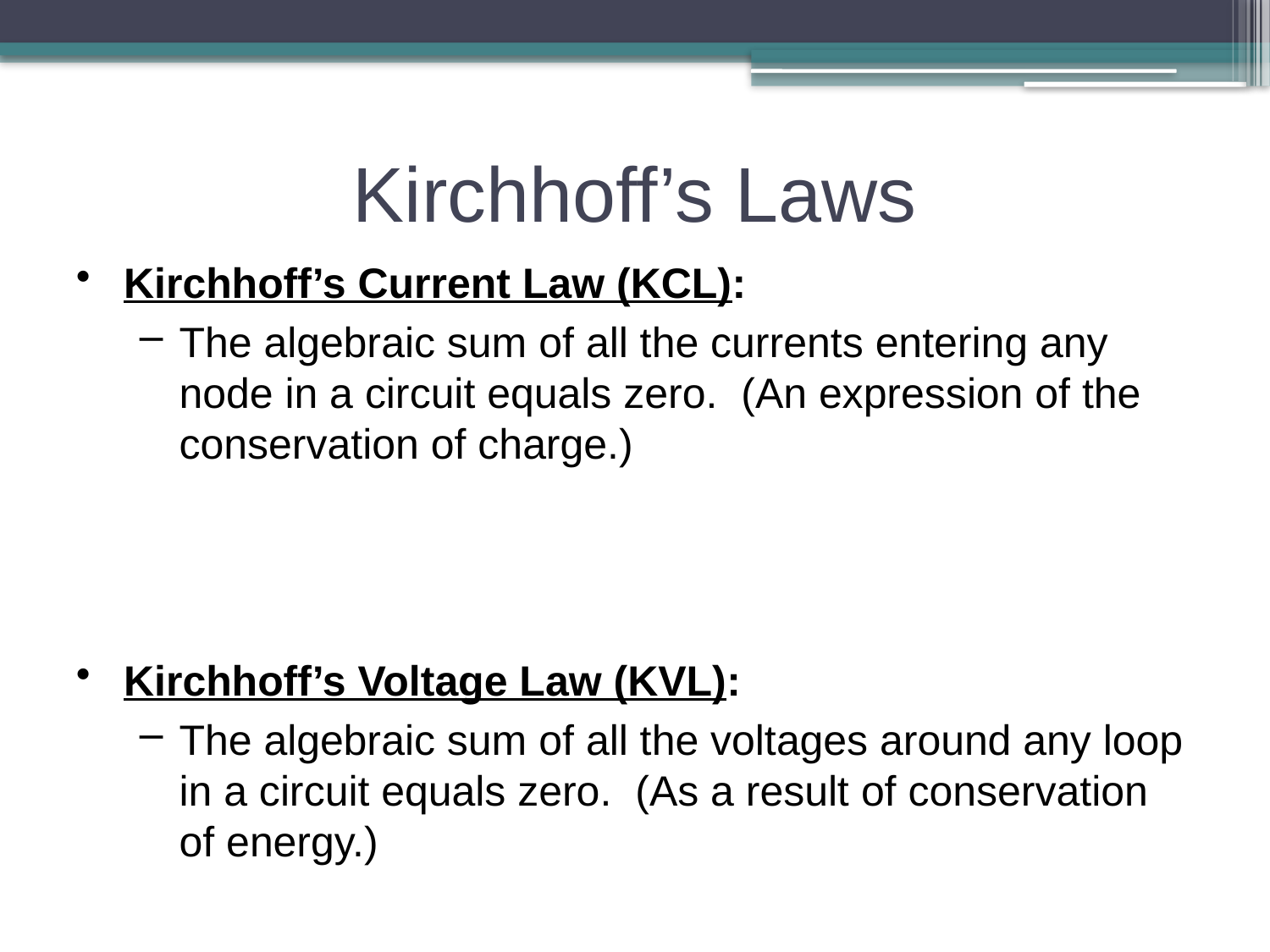

Kirchhoff’s Laws
Kirchhoff’s Current Law (KCL):
The algebraic sum of all the currents entering any node in a circuit equals zero.  (An expression of the conservation of charge.)

Kirchhoff’s Voltage Law (KVL):
The algebraic sum of all the voltages around any loop in a circuit equals zero.  (As a result of conservation of energy.)